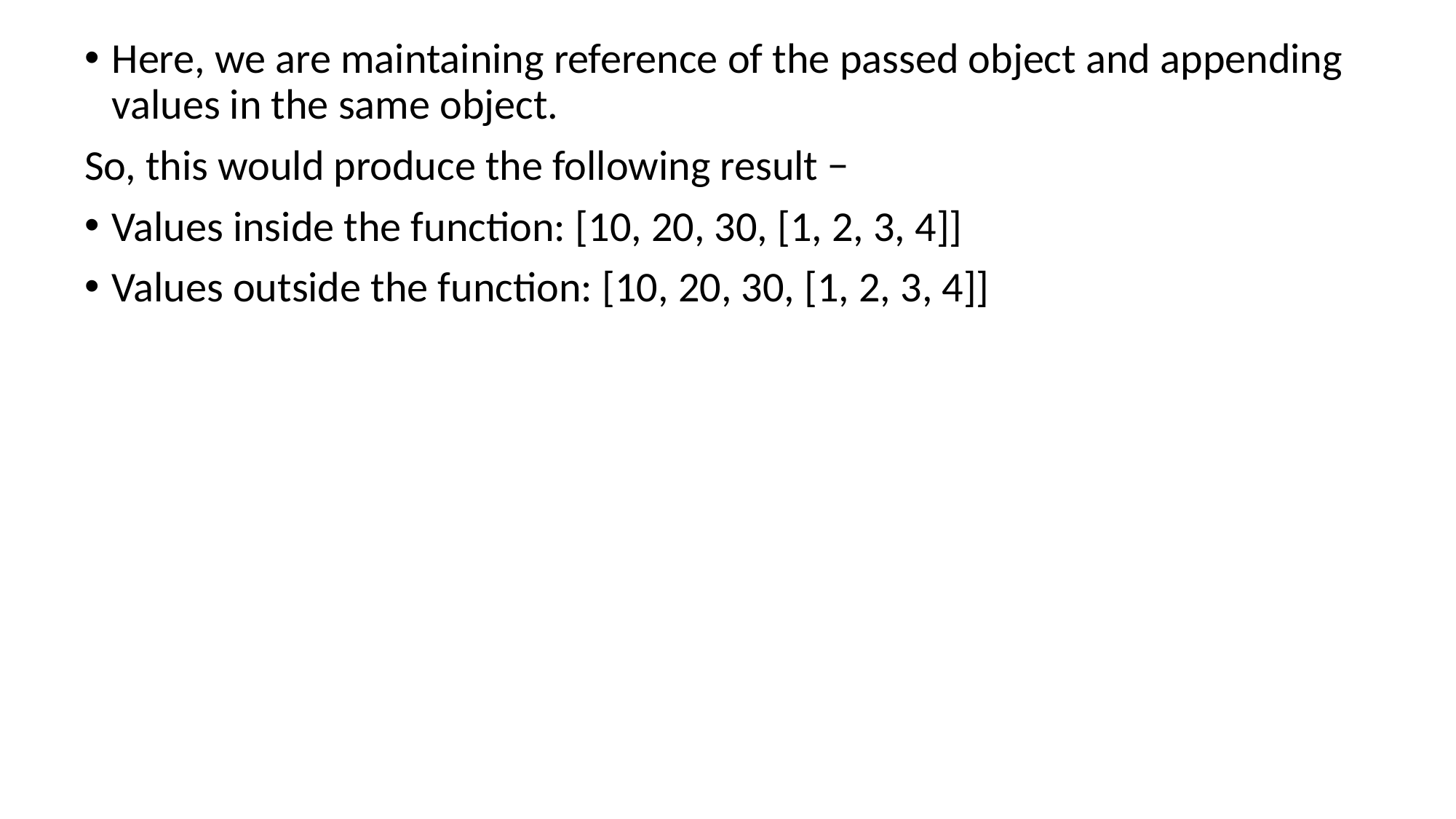

Here, we are maintaining reference of the passed object and appending values in the same object.
So, this would produce the following result −
Values inside the function: [10, 20, 30, [1, 2, 3, 4]]
Values outside the function: [10, 20, 30, [1, 2, 3, 4]]